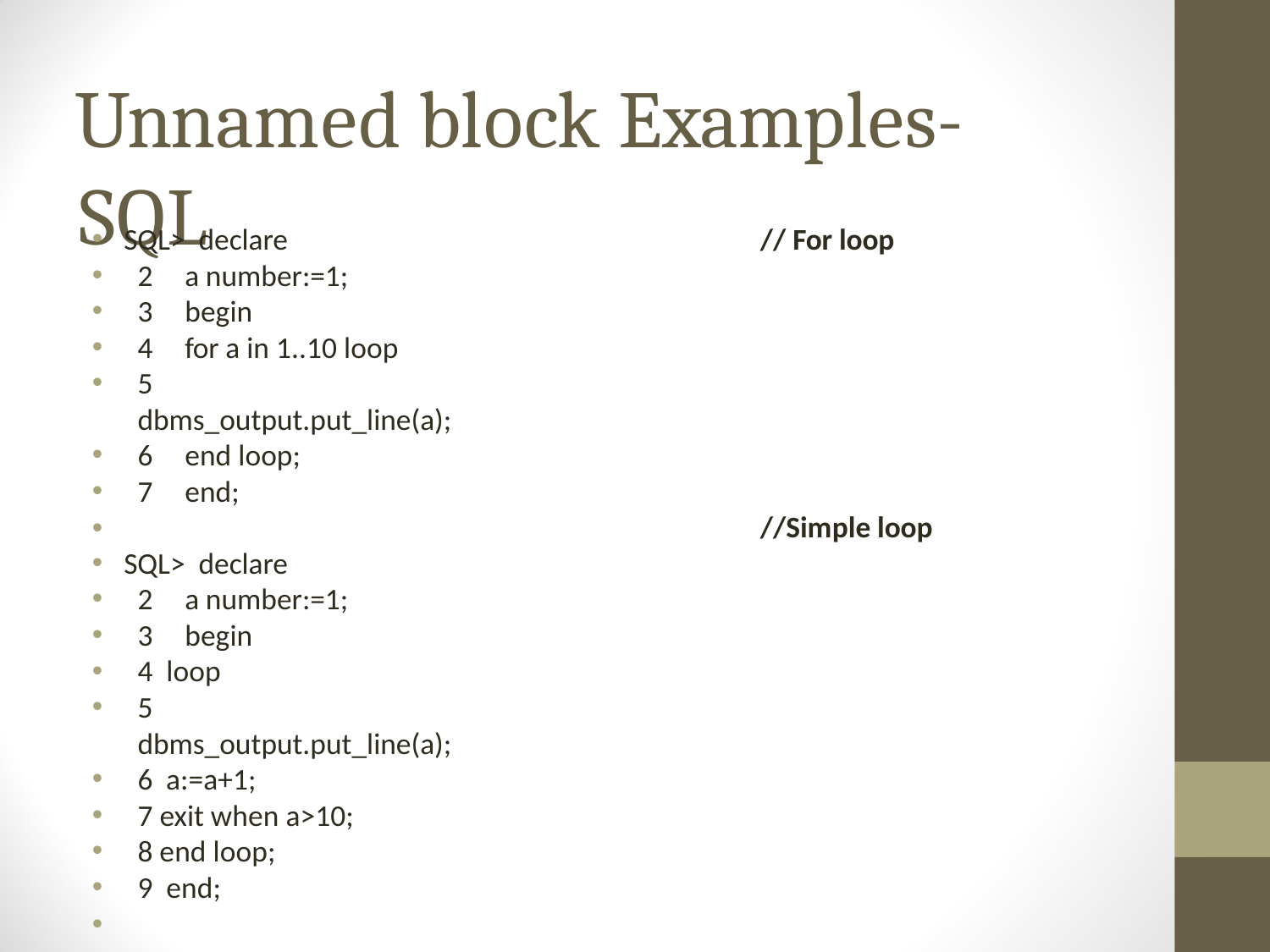

# Unnamed block Examples-SQL
SQL> declare
2	a number:=1;
3	begin
4	for a in 1..10 loop
5	dbms_output.put_line(a);
6	end loop;
7	end;
•
SQL> declare
2	a number:=1;
3	begin
4 loop
5	dbms_output.put_line(a);
6 a:=a+1;
7 exit when a>10;
8 end loop;
9 end;
•
// For loop
//Simple loop